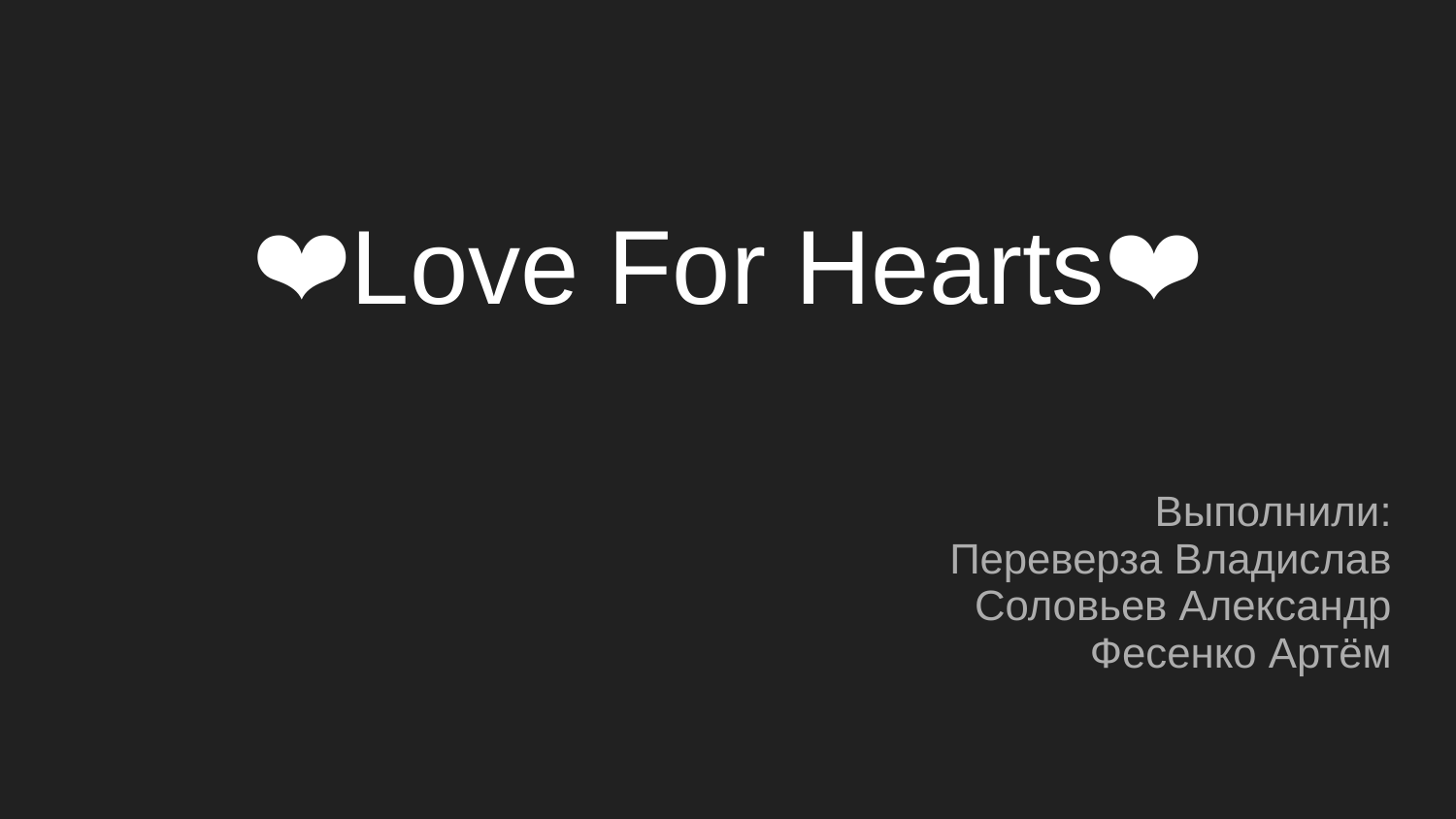

# ❤️Love For Hearts❤️
Выполнили:
Переверза Владислав
Соловьев Александр
Фесенко Артём